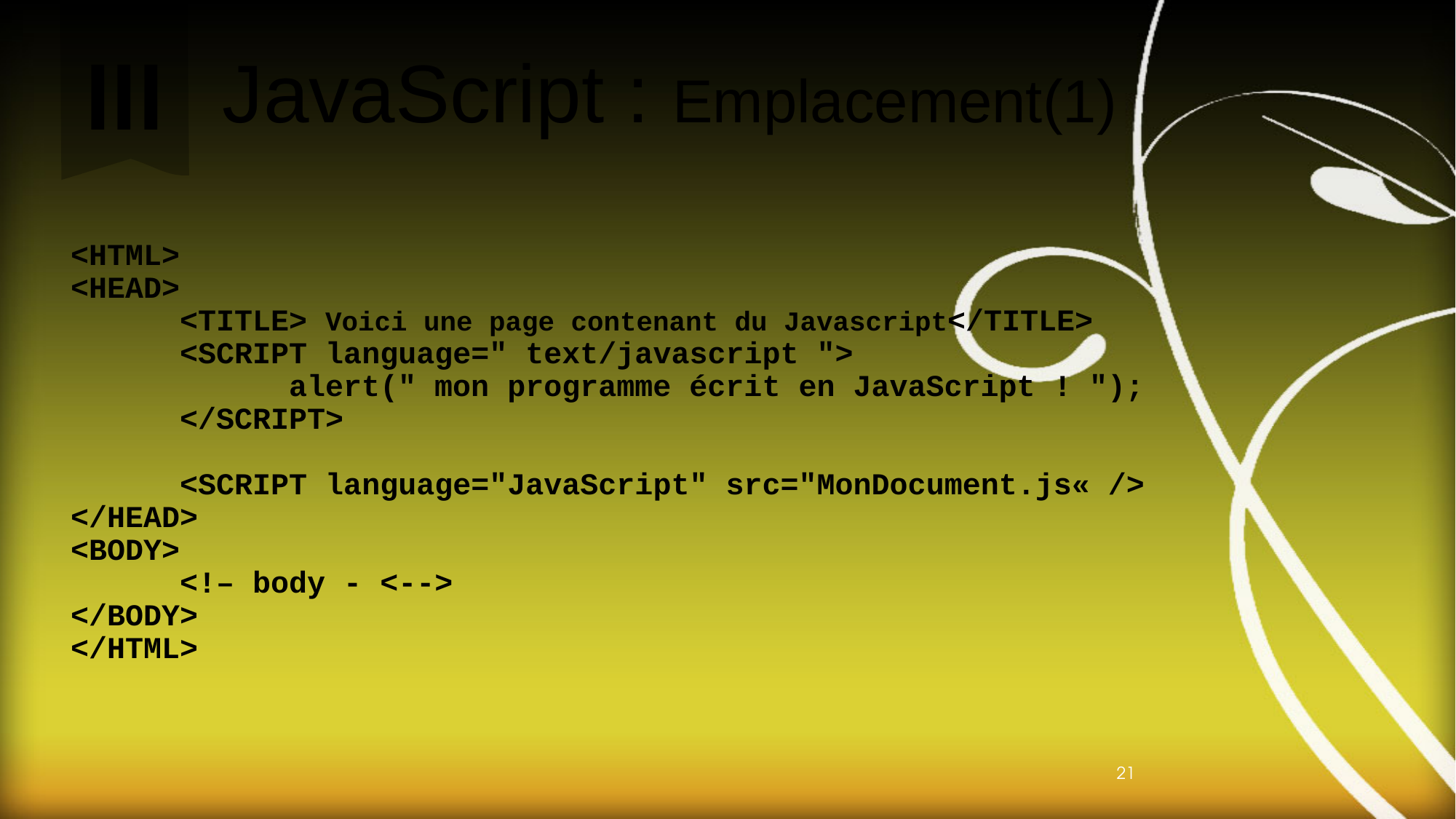

III
 JavaScript : Emplacement(1)
<HTML>
<HEAD>
	<TITLE> Voici une page contenant du Javascript</TITLE>
	<SCRIPT language=" text/javascript ">
		alert(" mon programme écrit en JavaScript ! ");
	</SCRIPT>

	<SCRIPT language="JavaScript" src="MonDocument.js« />
</HEAD>
<BODY>
	<!– body - <-->
</BODY>
</HTML>

21